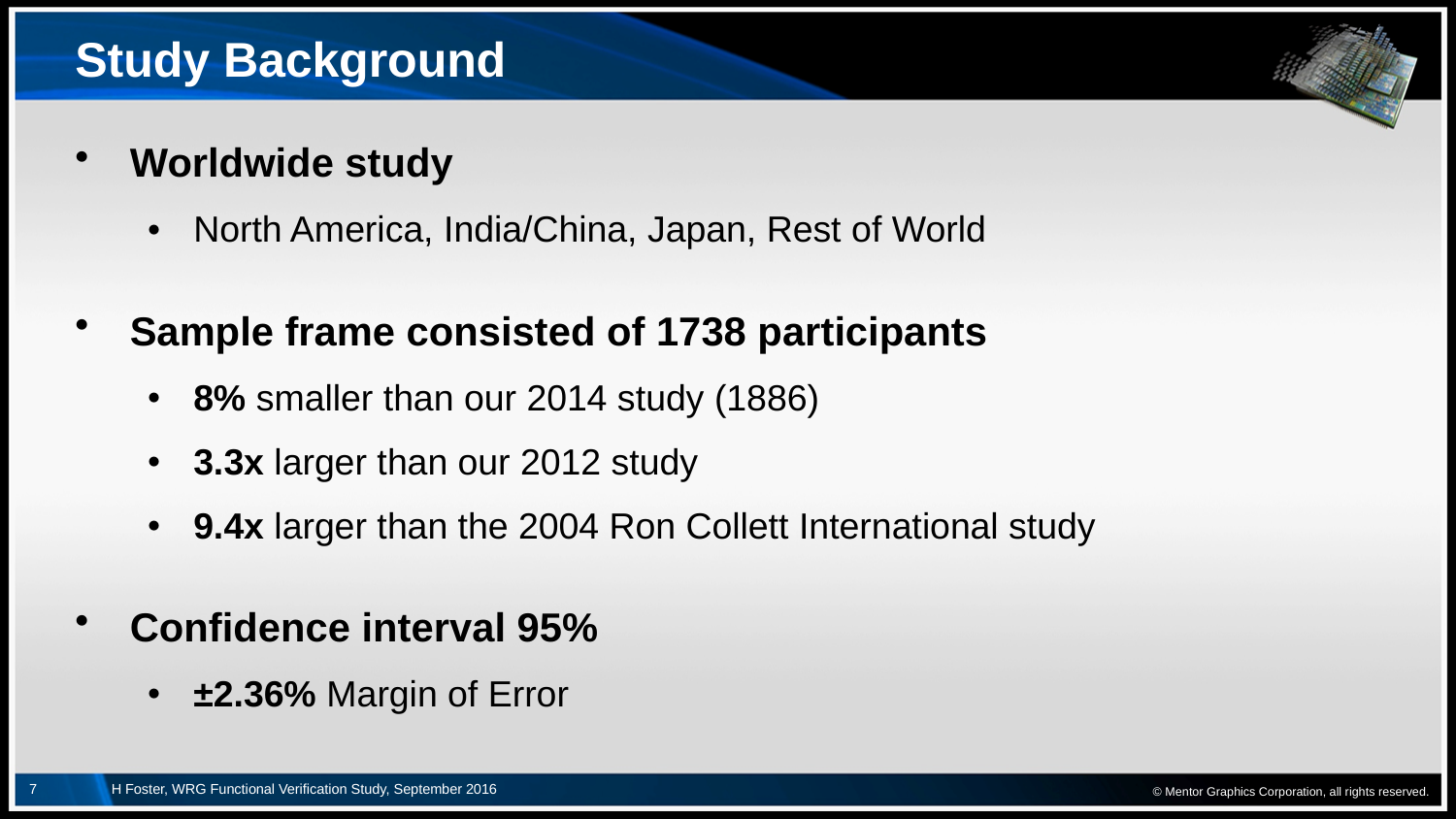

# Study Background
Worldwide study
North America, India/China, Japan, Rest of World
Sample frame consisted of 1738 participants
8% smaller than our 2014 study (1886)
3.3x larger than our 2012 study
9.4x larger than the 2004 Ron Collett International study
Confidence interval 95%
±2.36% Margin of Error
© Mentor Graphics Corporation, all rights reserved.
7
H Foster, WRG Functional Verification Study, September 2016